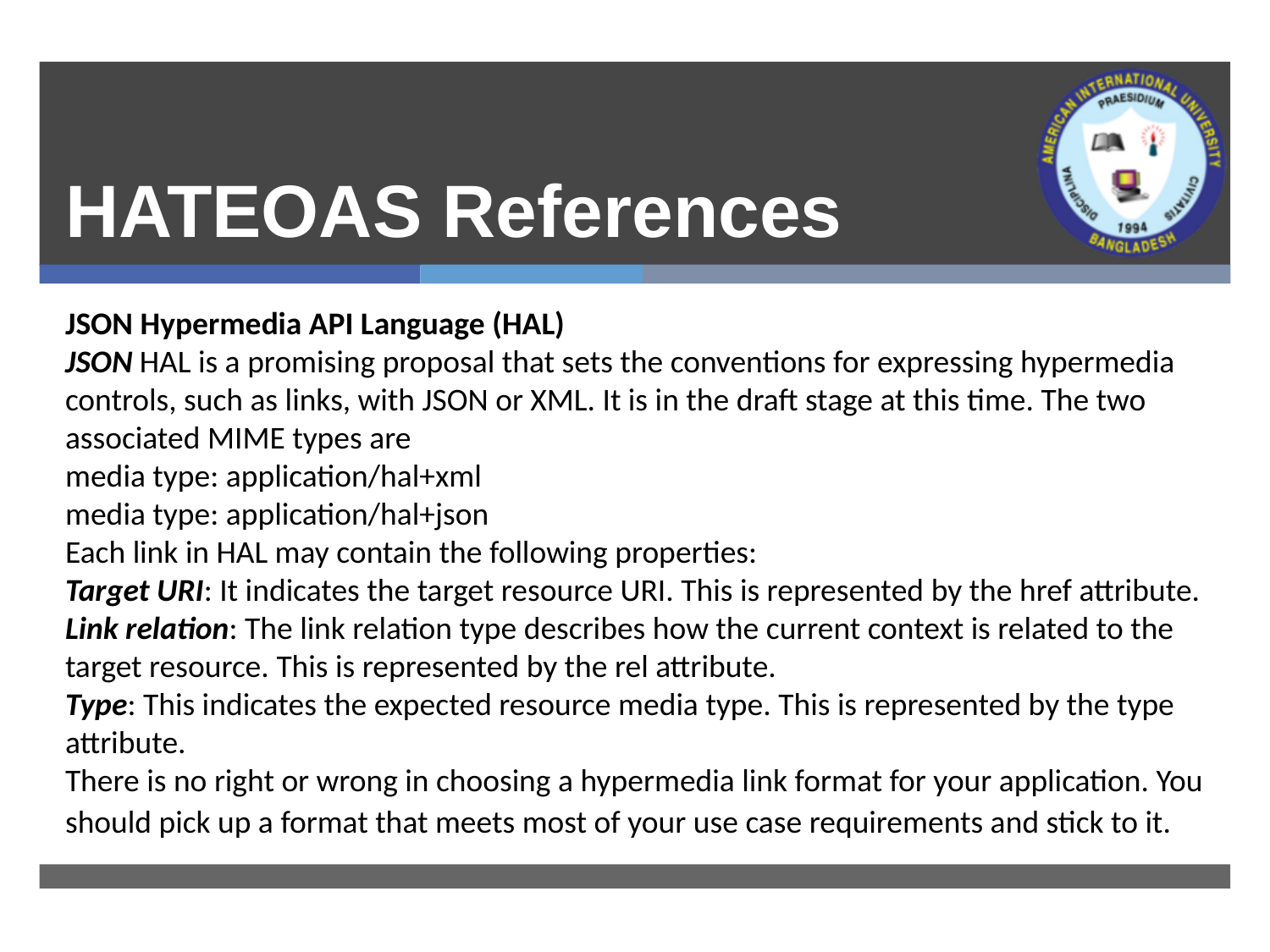

# HATEOAS References

JSON Hypermedia API Language (HAL)
JSON HAL is a promising proposal that sets the conventions for expressing hypermedia controls, such as links, with JSON or XML. It is in the draft stage at this time. The two associated MIME types are
media type: application/hal+xml
media type: application/hal+json
Each link in HAL may contain the following properties:
Target URI: It indicates the target resource URI. This is represented by the href attribute.
Link relation: The link relation type describes how the current context is related to the target resource. This is represented by the rel attribute.
Type: This indicates the expected resource media type. This is represented by the type attribute.
There is no right or wrong in choosing a hypermedia link format for your application. You should pick up a format that meets most of your use case requirements and stick to it.